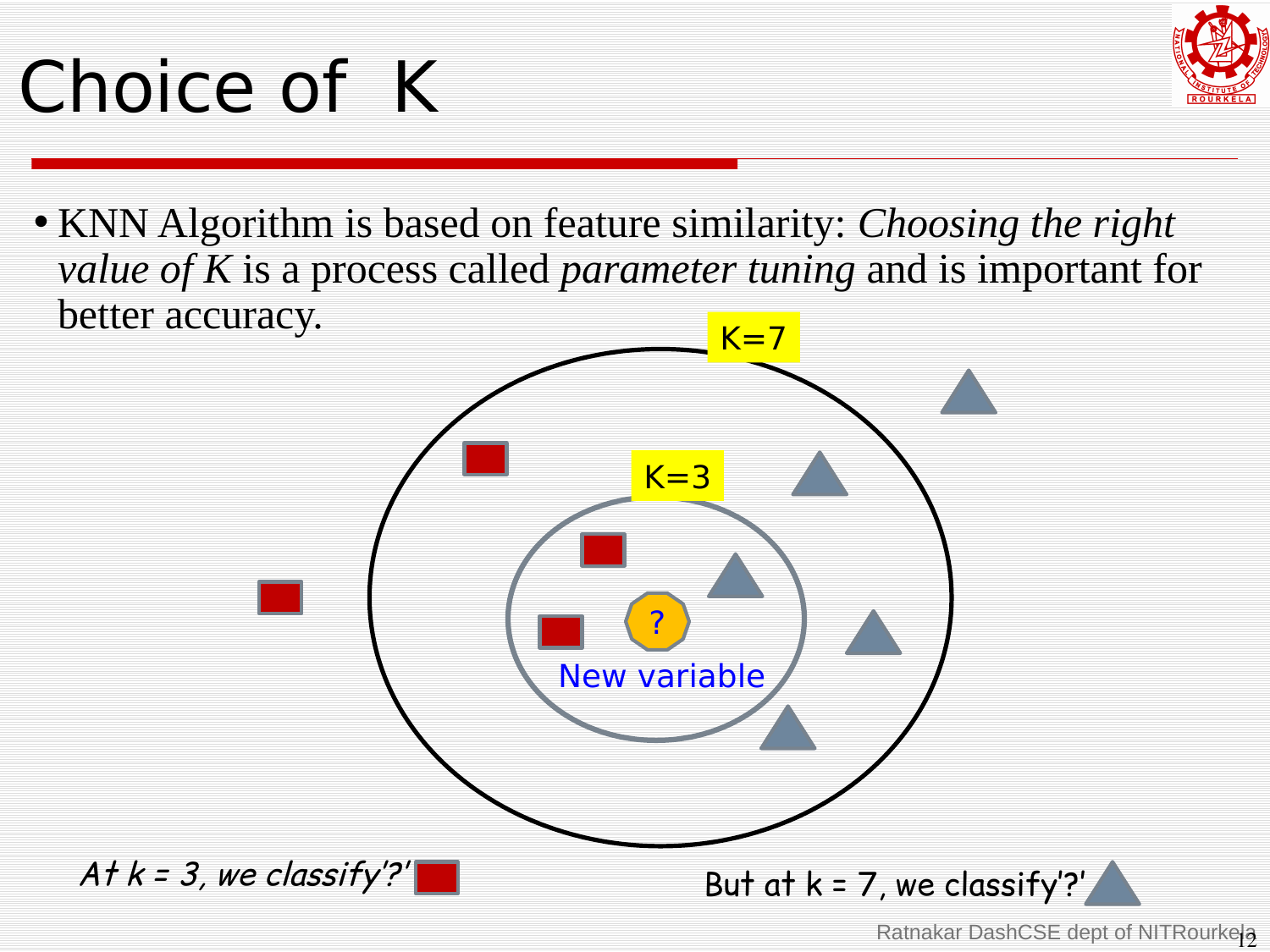

Choice of  K
KNN Algorithm is based on feature similarity: Choosing the right value of K is a process called parameter tuning and is important for better accuracy.
K=7

K=3

?

New variable

At k = 3, we classify’?’ as
But at k = 7, we classify’?’ as

12